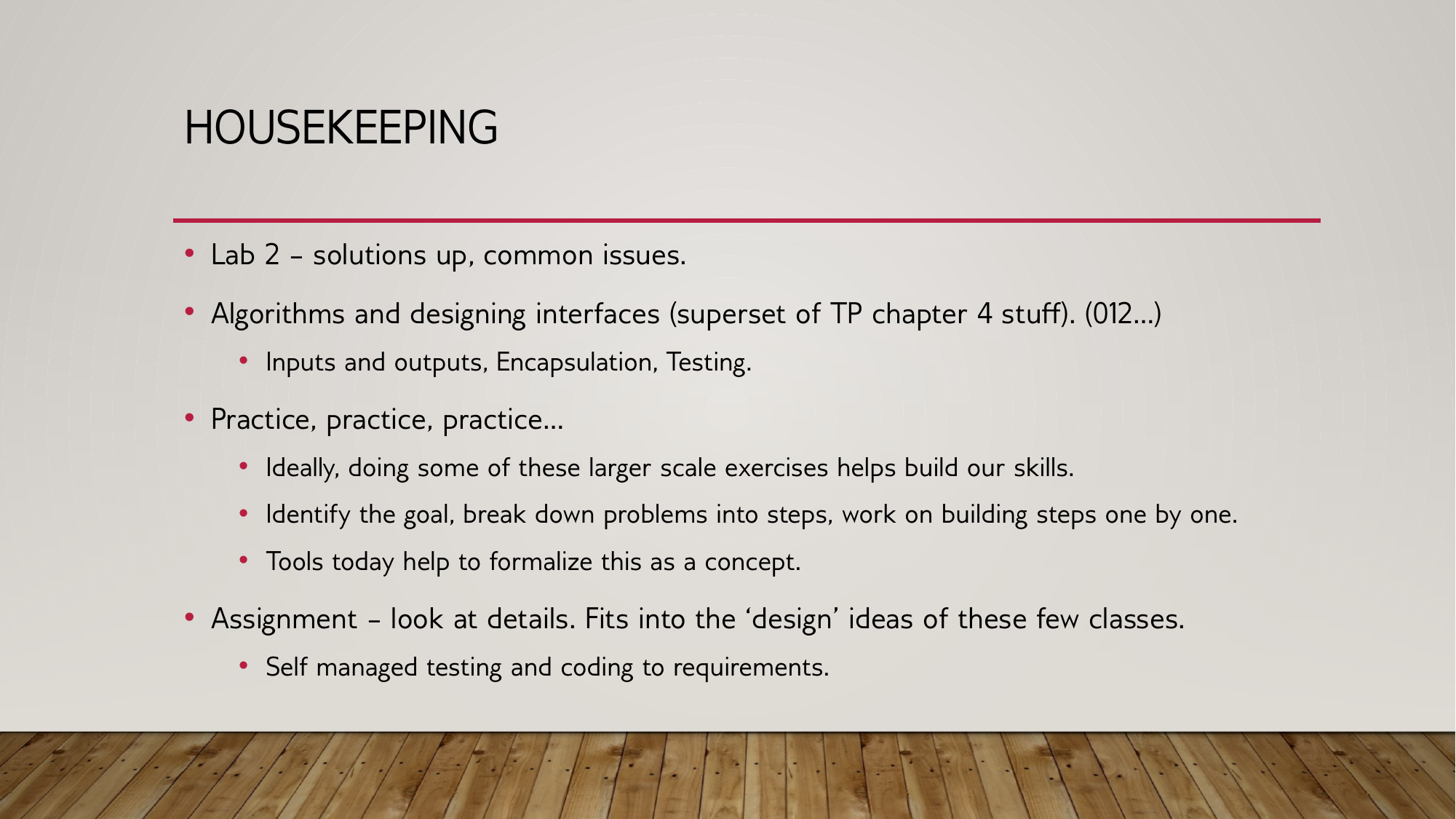

# Housekeeping
Lab 2 – solutions up, common issues.
Algorithms and designing interfaces (superset of TP chapter 4 stuff). (012…)
Inputs and outputs, Encapsulation, Testing.
Practice, practice, practice…
Ideally, doing some of these larger scale exercises helps build our skills.
Identify the goal, break down problems into steps, work on building steps one by one.
Tools today help to formalize this as a concept.
Assignment – look at details. Fits into the ‘design’ ideas of these few classes.
Self managed testing and coding to requirements.